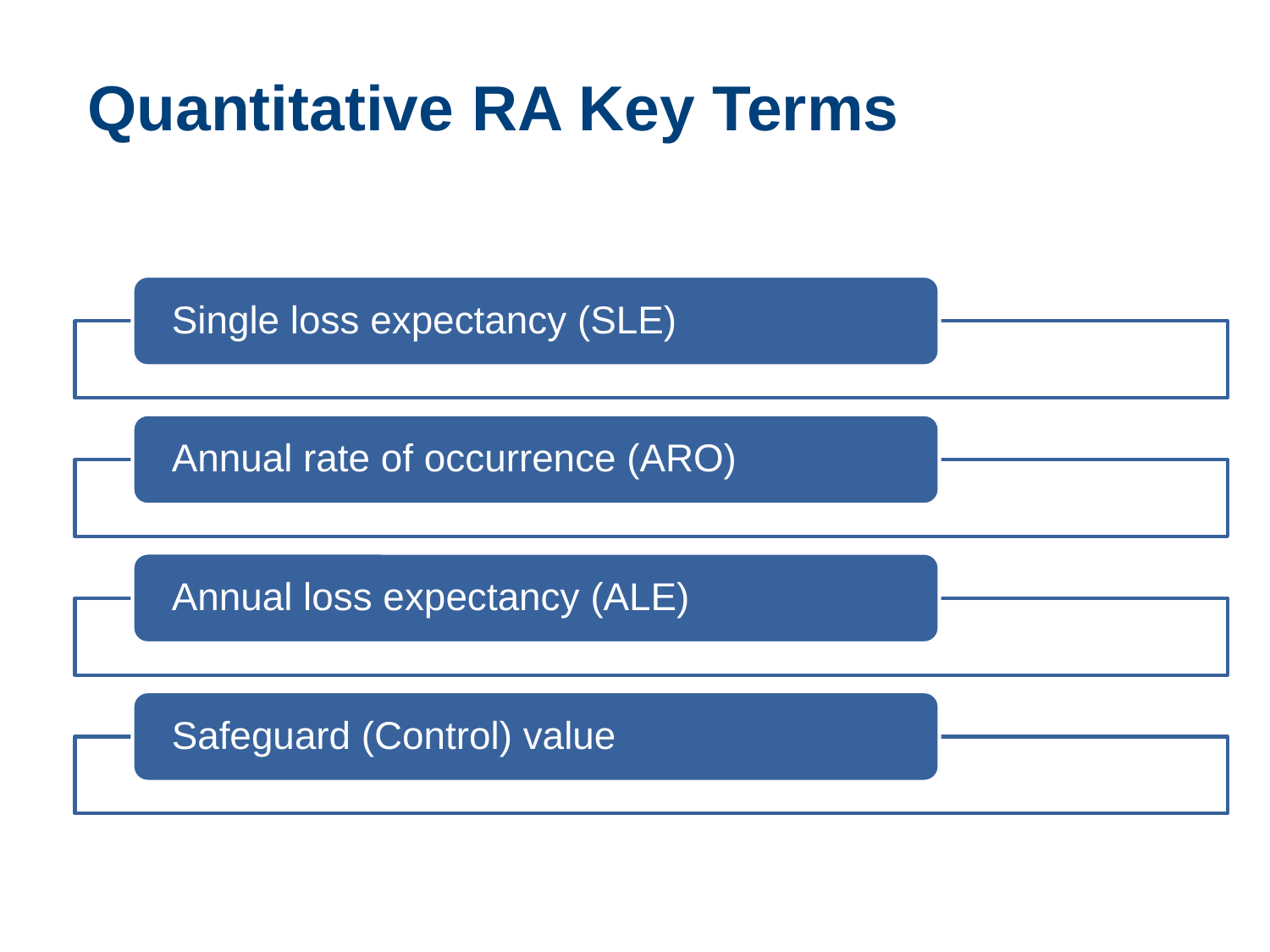

# Quantitative RA Key Terms
Single loss expectancy (SLE)
Annual rate of occurrence (ARO)
Annual loss expectancy (ALE)
Safeguard (Control) value